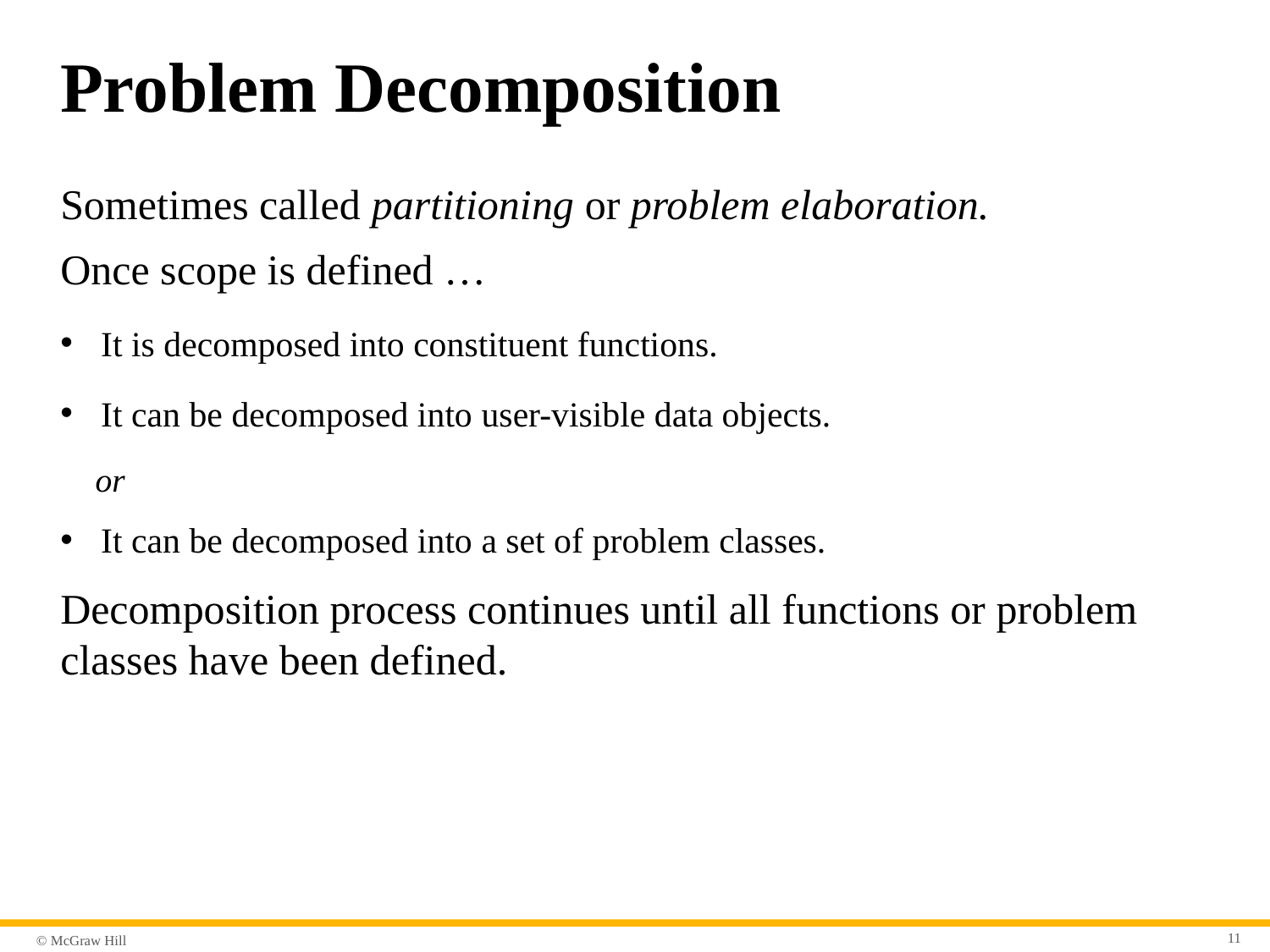

# Problem Decomposition
Sometimes called partitioning or problem elaboration.
Once scope is defined …
It is decomposed into constituent functions.
It can be decomposed into user-visible data objects.
or
It can be decomposed into a set of problem classes.
Decomposition process continues until all functions or problem classes have been defined.
11